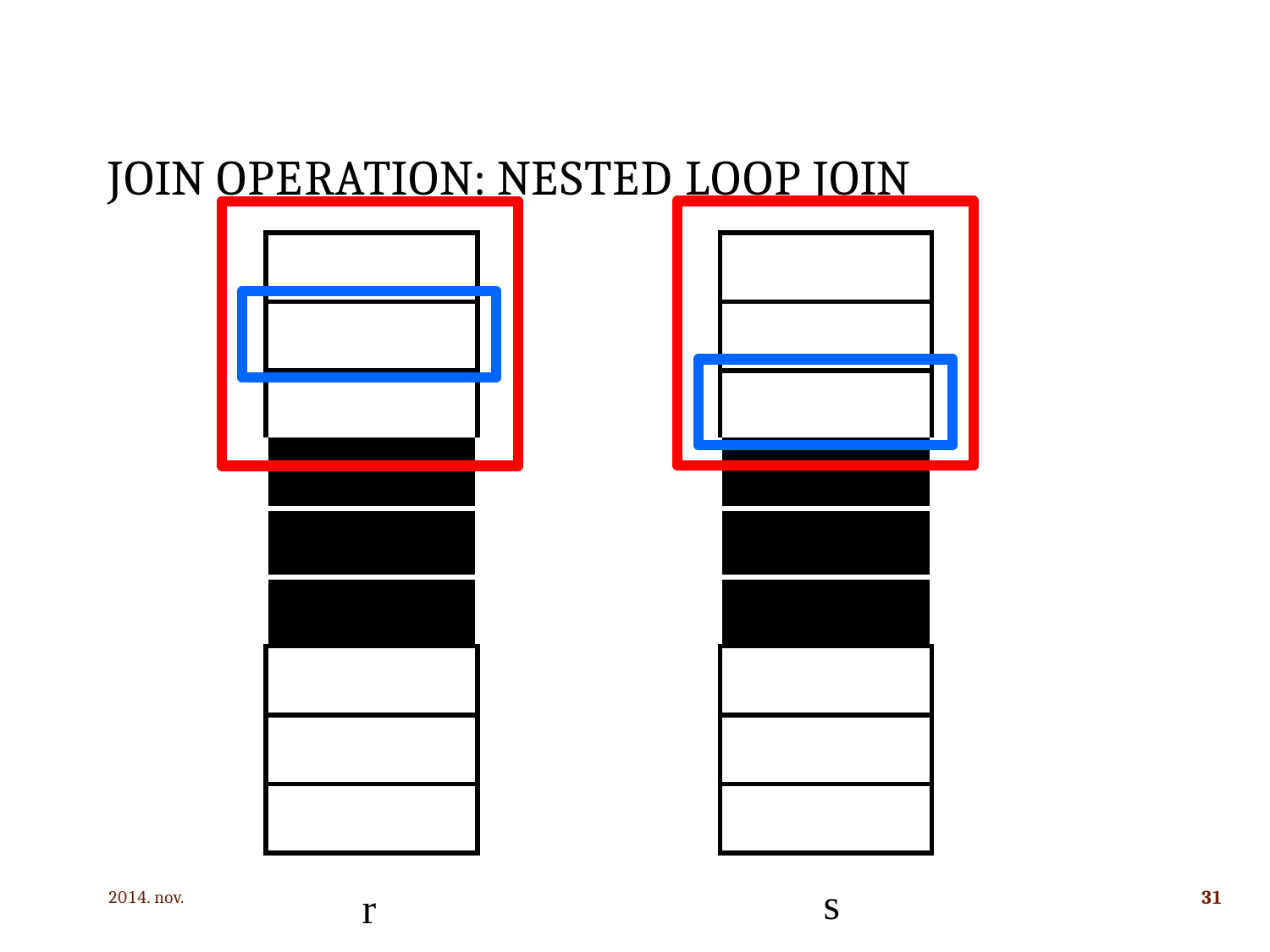

# Join operation: Nested loop join

|  |
| --- |
|  |
|  |
|  |
|  |
|  |
|  |
|  |
|  |
|  |
| --- |
|  |
|  |
|  |
|  |
|  |
|  |
|  |
|  |

2014. nov.
31
s
r